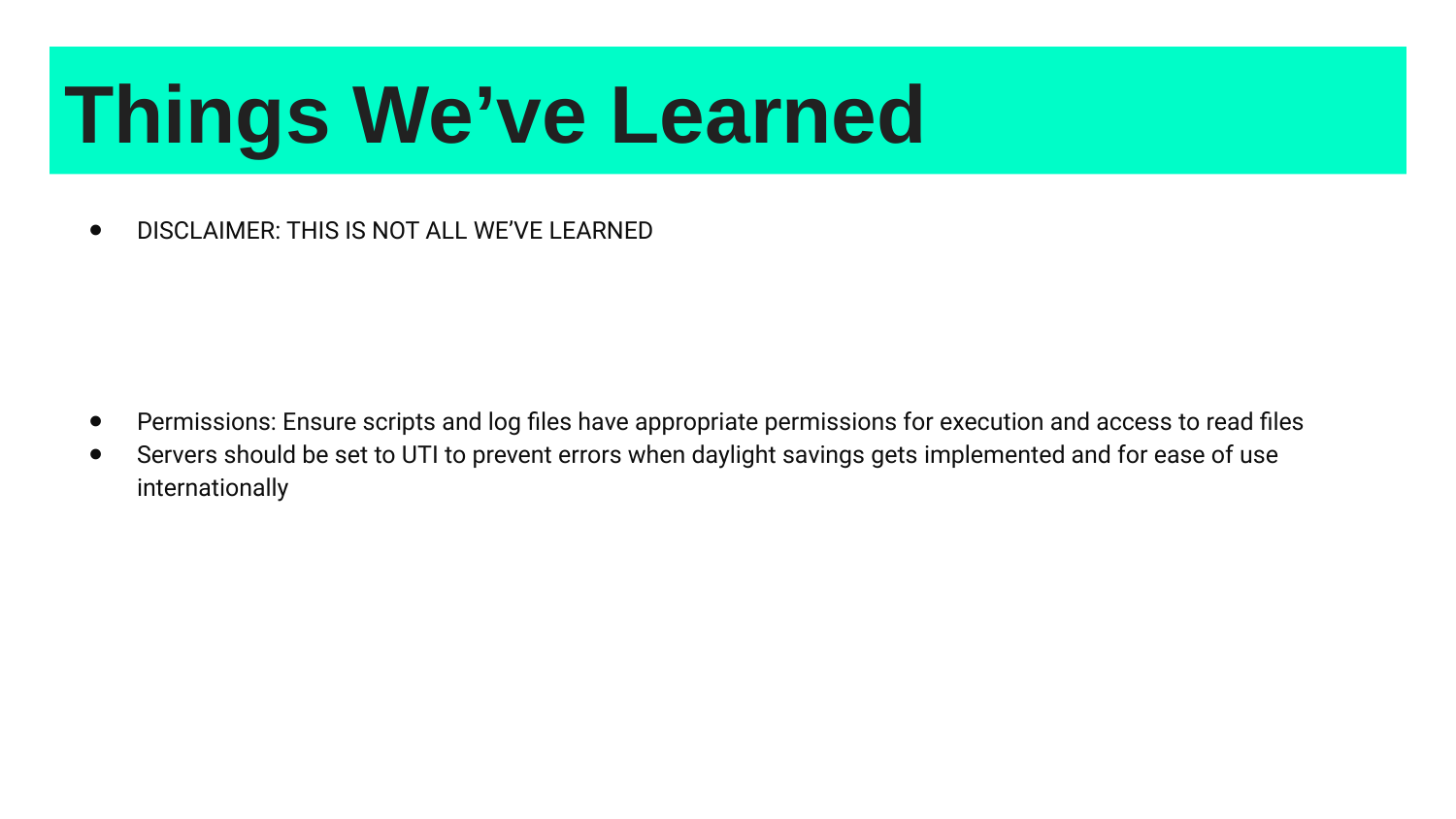

# Things We’ve Learned
DISCLAIMER: THIS IS NOT ALL WE’VE LEARNED

Permissions: Ensure scripts and log files have appropriate permissions for execution and access to read files
Servers should be set to UTI to prevent errors when daylight savings gets implemented and for ease of use internationally